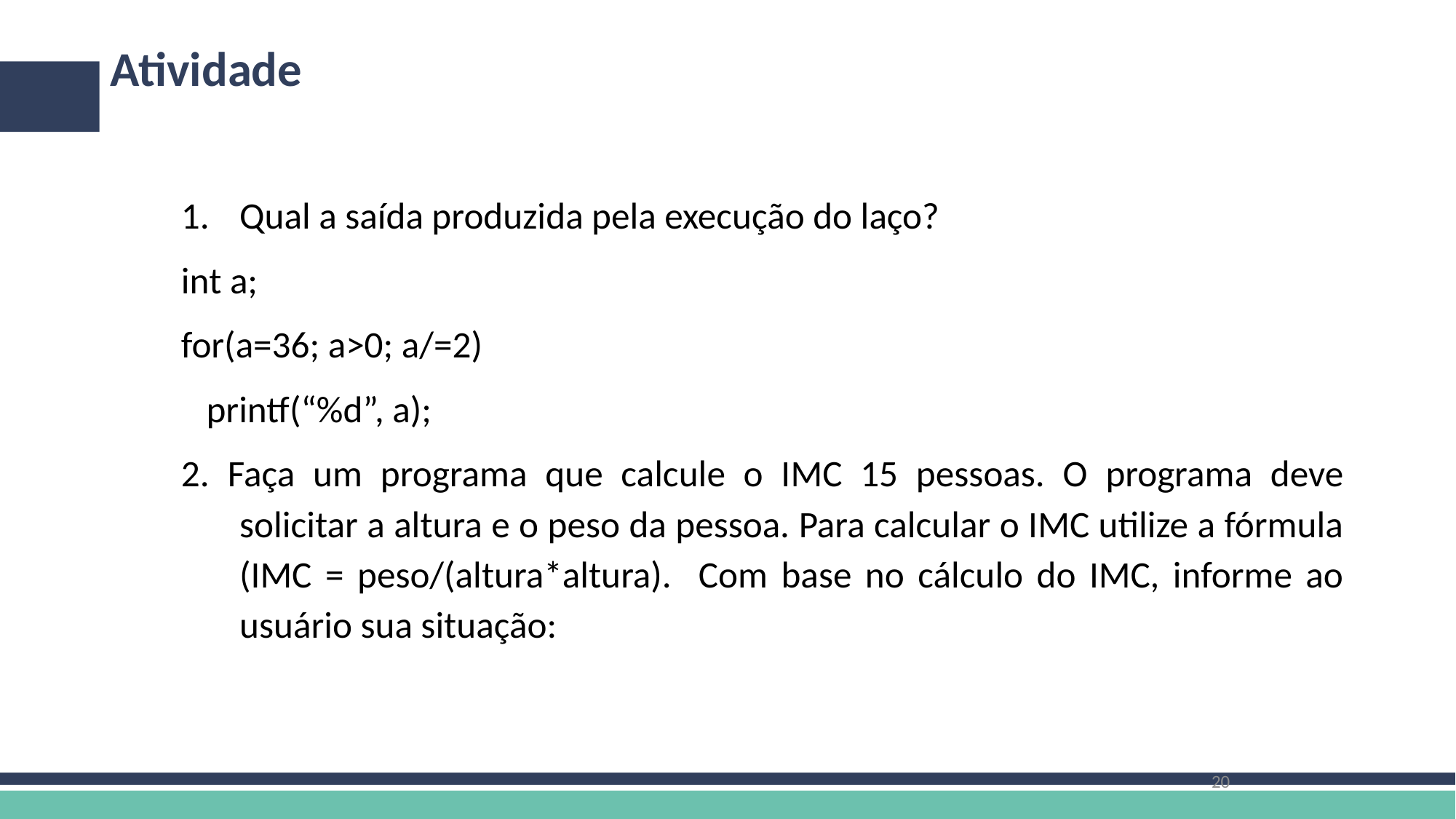

# Atividade
Qual a saída produzida pela execução do laço?
int a;
for(a=36; a>0; a/=2)
   printf(“%d”, a);
2. Faça um programa que calcule o IMC 15 pessoas. O programa deve solicitar a altura e o peso da pessoa. Para calcular o IMC utilize a fórmula (IMC = peso/(altura*altura).  Com base no cálculo do IMC, informe ao usuário sua situação:

20